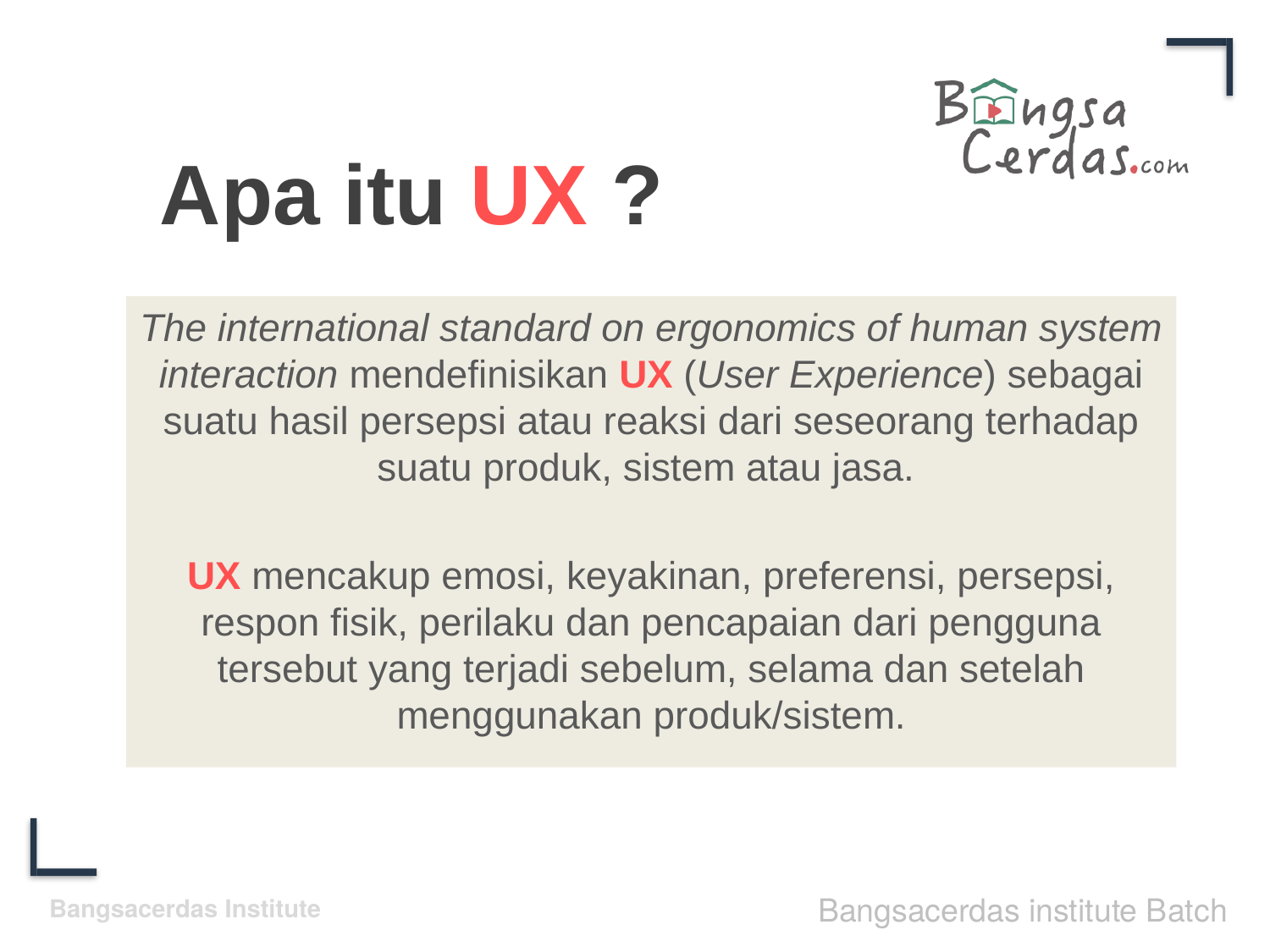

# Apa itu UX ?
The international standard on ergonomics of human system interaction mendefinisikan UX (User Experience) sebagai suatu hasil persepsi atau reaksi dari seseorang terhadap suatu produk, sistem atau jasa.

UX mencakup emosi, keyakinan, preferensi, persepsi, respon fisik, perilaku dan pencapaian dari pengguna tersebut yang terjadi sebelum, selama dan setelah menggunakan produk/sistem.